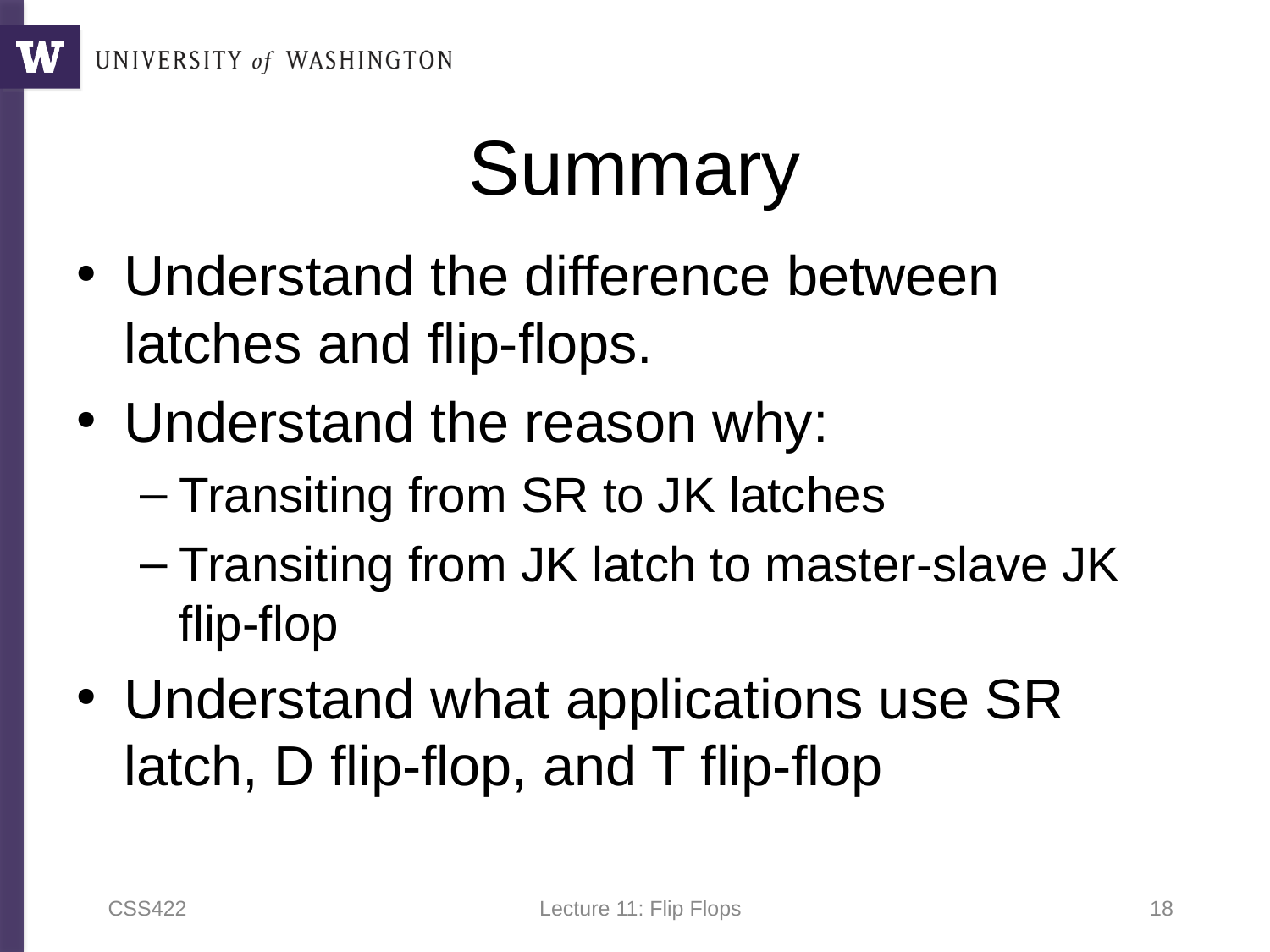

# Summary
Understand the difference between latches and flip-flops.
Understand the reason why:
Transiting from SR to JK latches
Transiting from JK latch to master-slave JK flip-flop
Understand what applications use SR latch, D flip-flop, and T flip-flop
CSS422
Lecture 11: Flip Flops
18